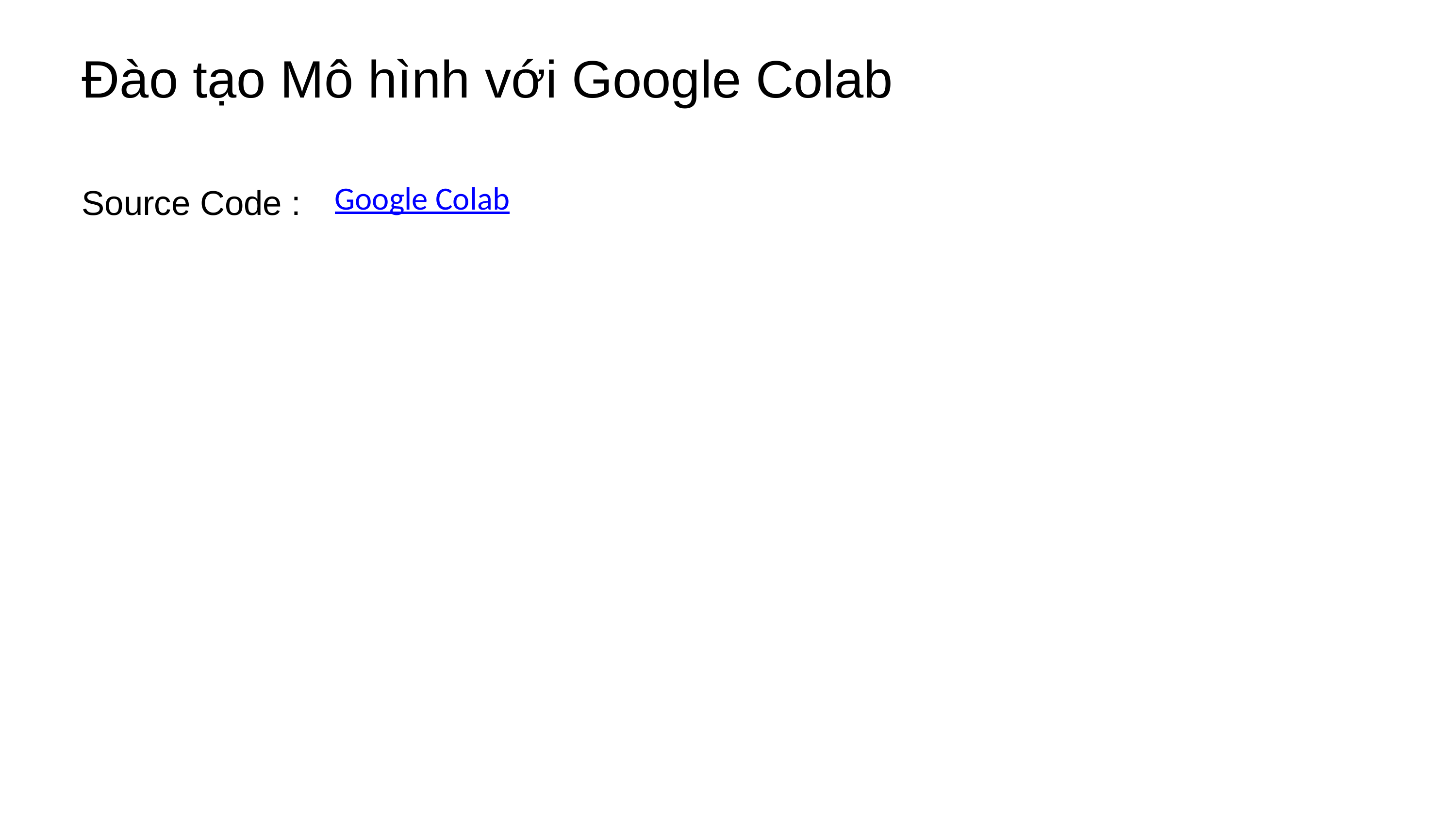

Đào tạo Mô hình với Google Colab
Source Code :
Google Colab